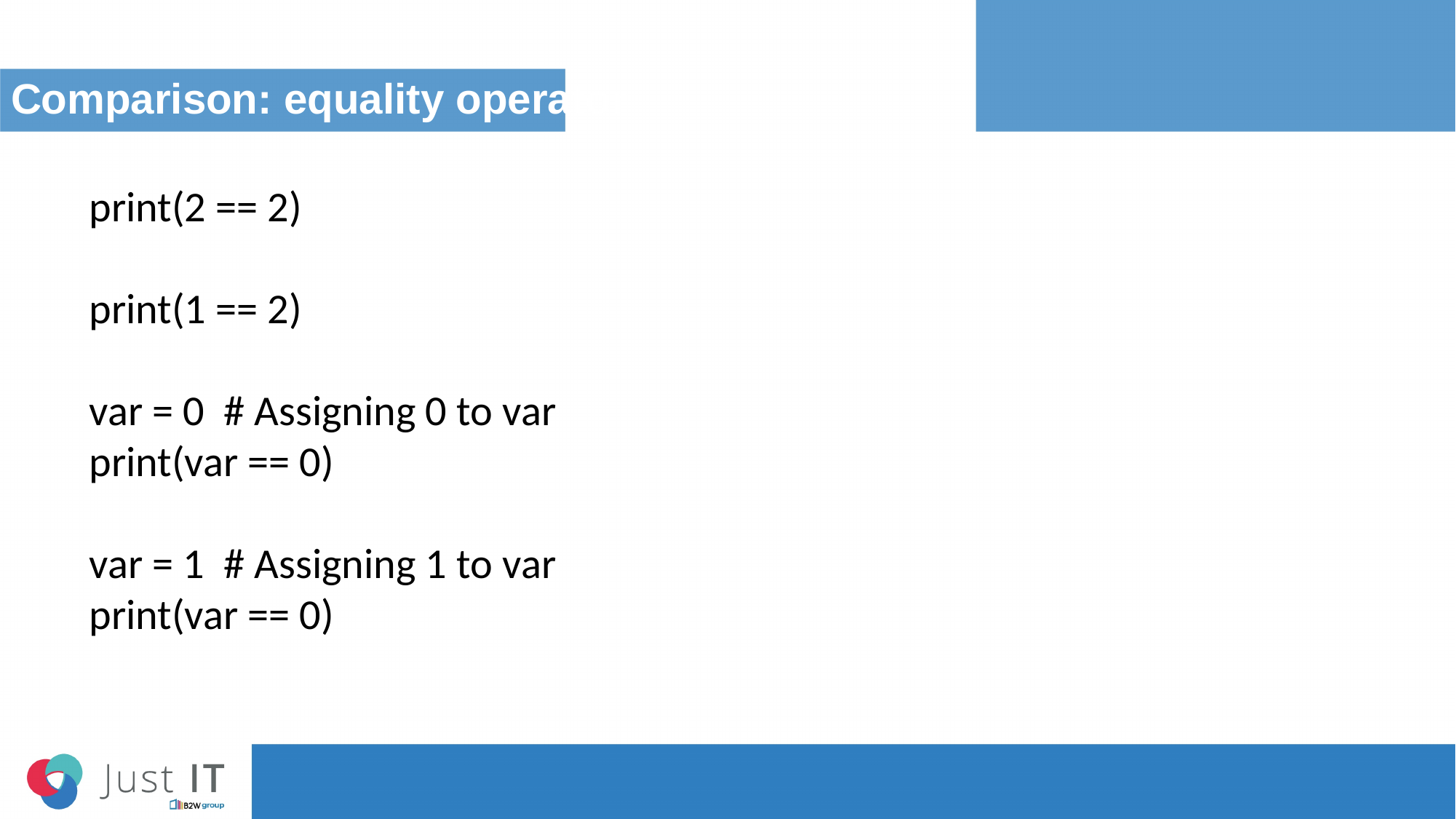

# Comparison: equality operator
print(2 == 2)

print(1 == 2)

var = 0  # Assigning 0 to var
print(var == 0)

var = 1  # Assigning 1 to var
print(var == 0)